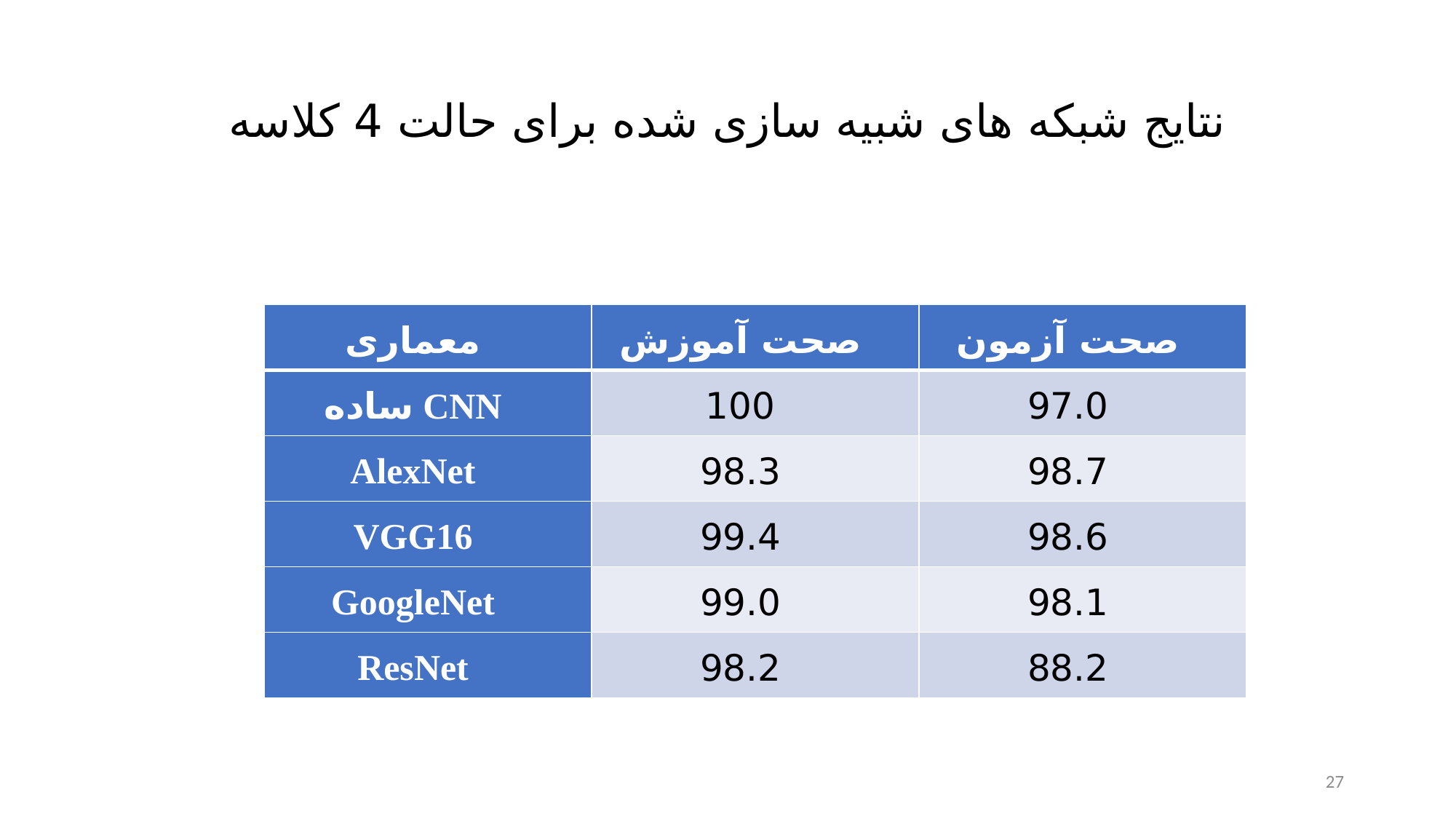

# نتایج شبکه های شبیه سازی شده برای حالت 4 کلاسه
| معماری | صحت آموزش | صحت آزمون |
| --- | --- | --- |
| CNN ساده | 100 | 97.0 |
| AlexNet | 98.3 | 98.7 |
| VGG16 | 99.4 | 98.6 |
| GoogleNet | 99.0 | 98.1 |
| ResNet | 98.2 | 88.2 |
27